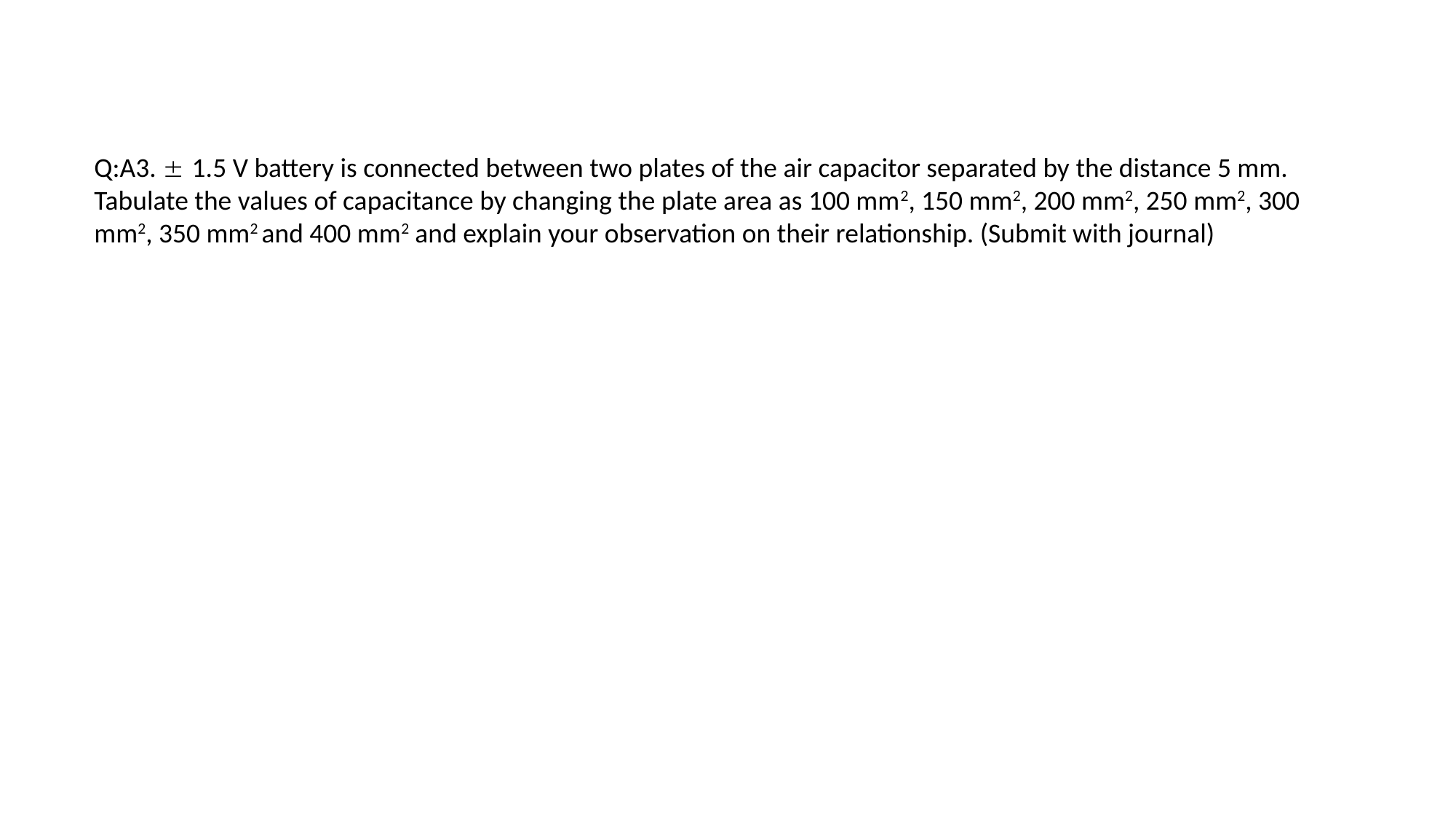

Q:A3. ± 1.5 V battery is connected between two plates of the air capacitor separated by the distance 5 mm. Tabulate the values of capacitance by changing the plate area as 100 mm2, 150 mm2, 200 mm2, 250 mm2, 300 mm2, 350 mm2 and 400 mm2 and explain your observation on their relationship. (Submit with journal)